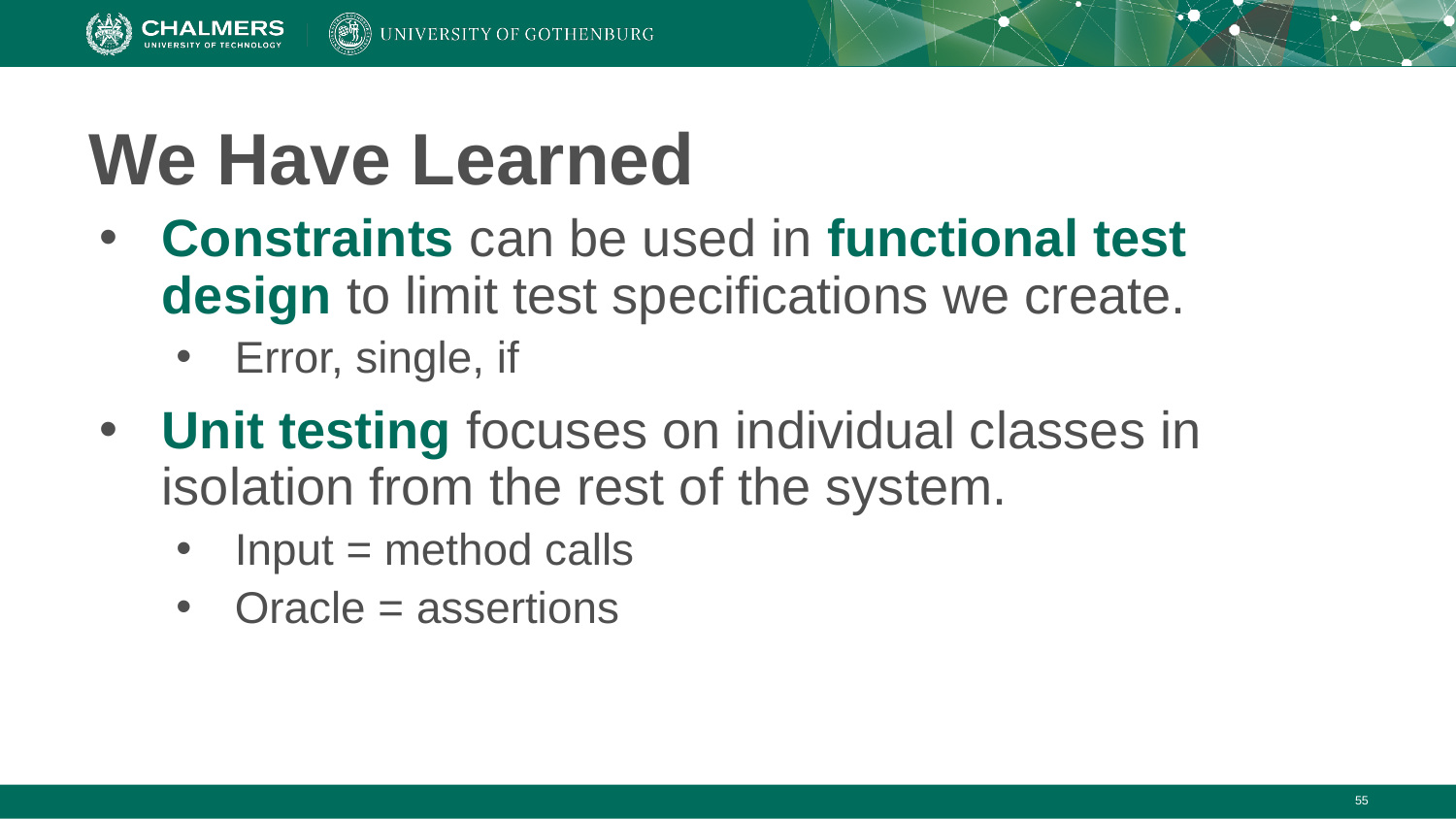

# We Have Learned
Constraints can be used in functional test design to limit test specifications we create.
Error, single, if
Unit testing focuses on individual classes in isolation from the rest of the system.
Input = method calls
Oracle = assertions
55